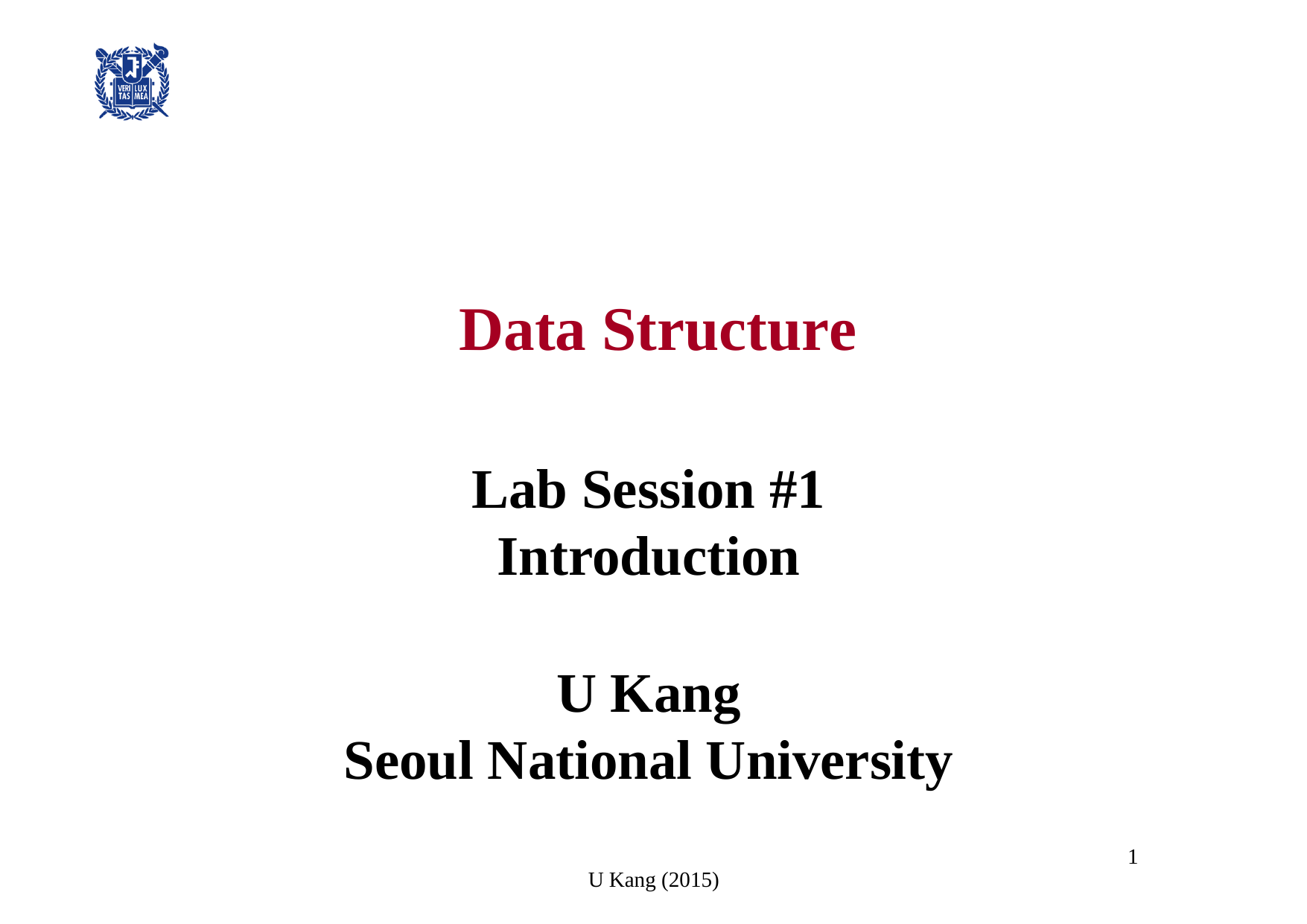

Data Structure
Lab Session #1
Introduction

U Kang
Seoul National University
1
U Kang (2015)